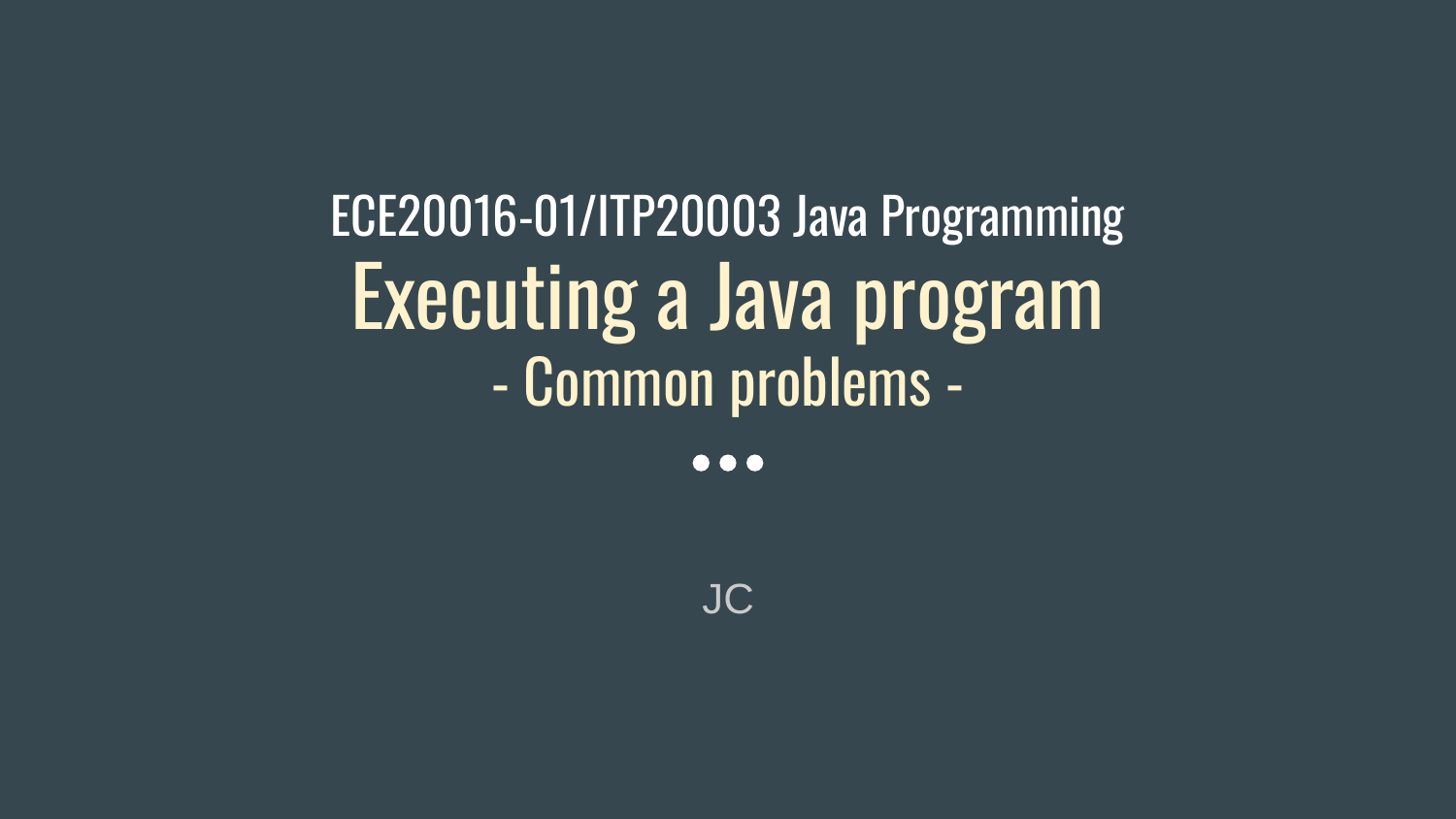

# ECE20016-01/ITP20003 Java Programming
Executing a Java program
- Common problems -

JC